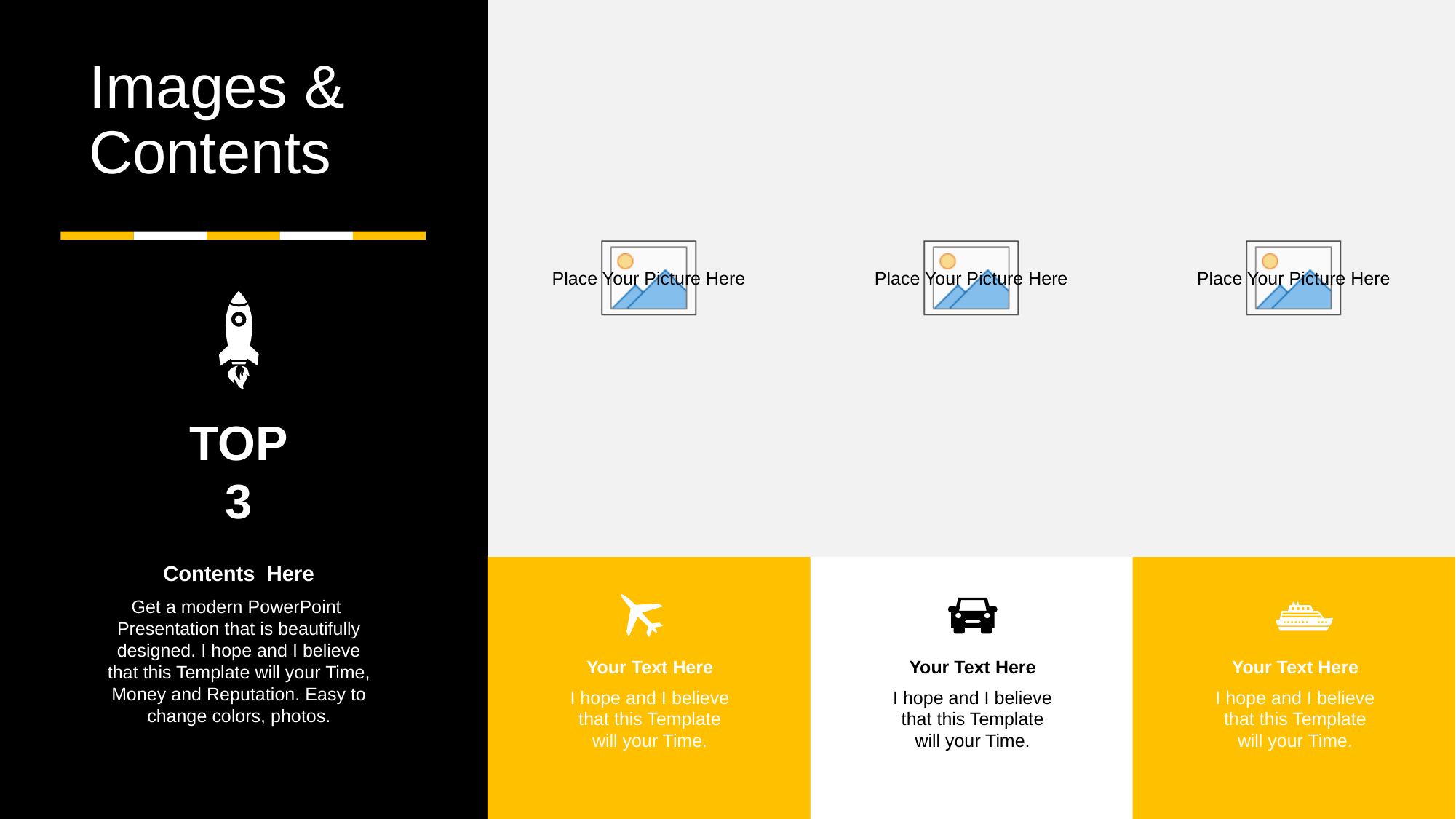

Images & Contents

TOP
3
Contents  Here
Get a modern PowerPoint  Presentation that is beautifully designed. I hope and I believe that this Template will your Time, Money and Reputation. Easy to change colors, photos.

Your Text Here
I hope and I believe that this Template will your Time.
Your Text Here
I hope and I believe that this Template will your Time.
Your Text Here
I hope and I believe that this Template will your Time.